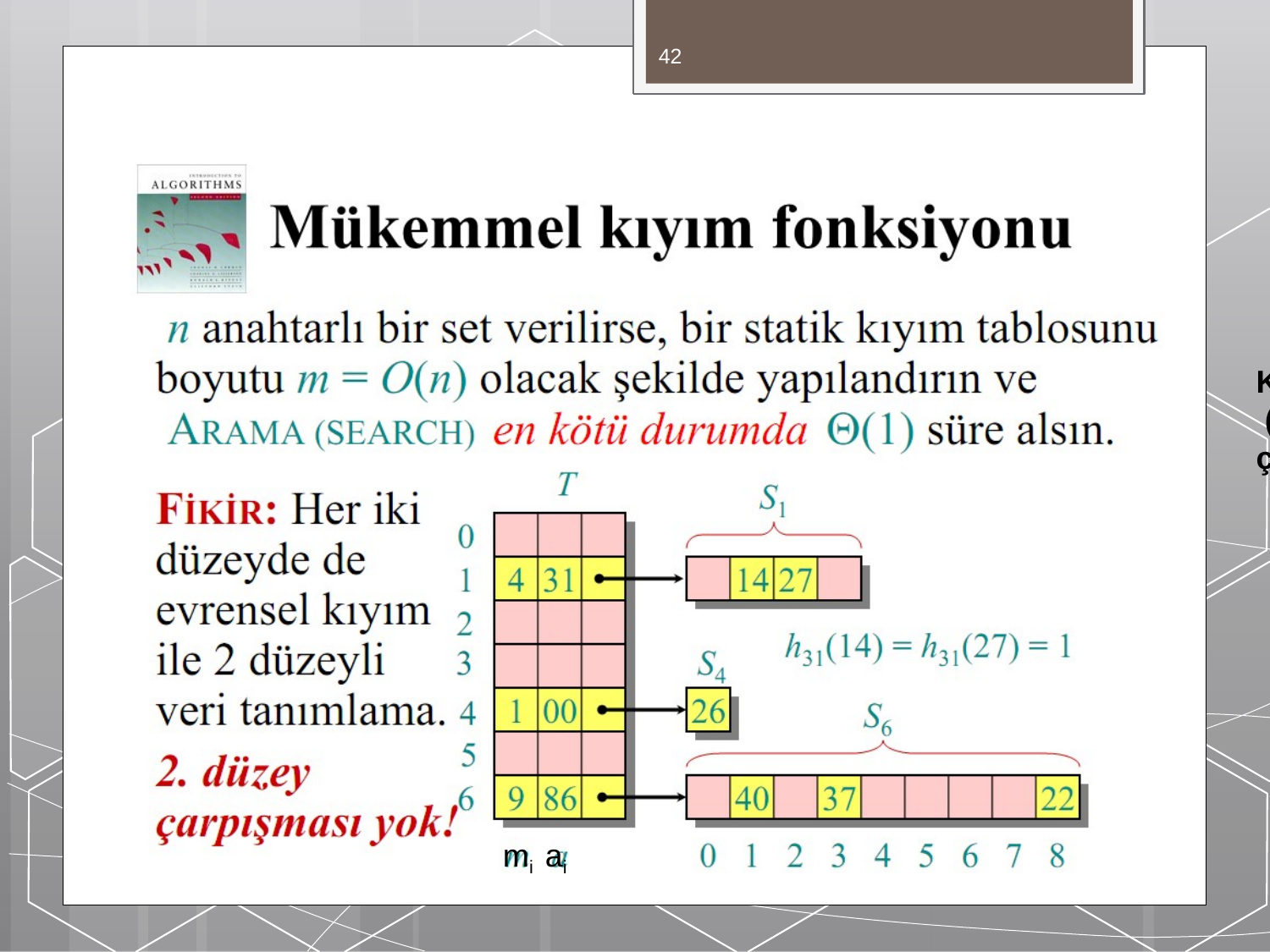

42

Hash fonksiyonları
Çakışmanın giderilmesi (Double Hashing)
K  (
ç
mi ai